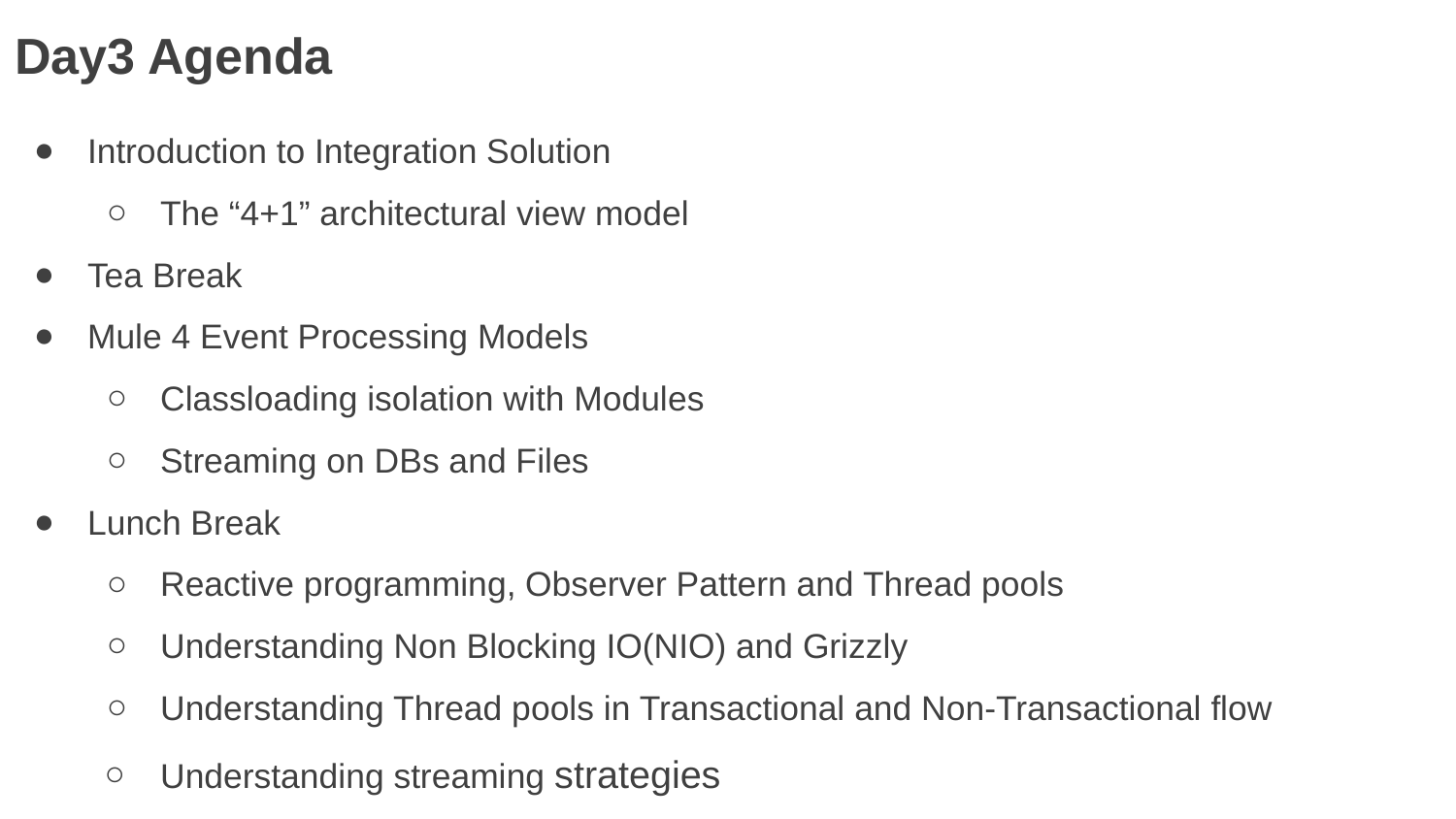

Day3 Agenda
Introduction to Integration Solution
The “4+1” architectural view model
Tea Break
Mule 4 Event Processing Models
Classloading isolation with Modules
Streaming on DBs and Files
Lunch Break
Reactive programming, Observer Pattern and Thread pools
Understanding Non Blocking IO(NIO) and Grizzly
Understanding Thread pools in Transactional and Non-Transactional flow
Understanding streaming strategies